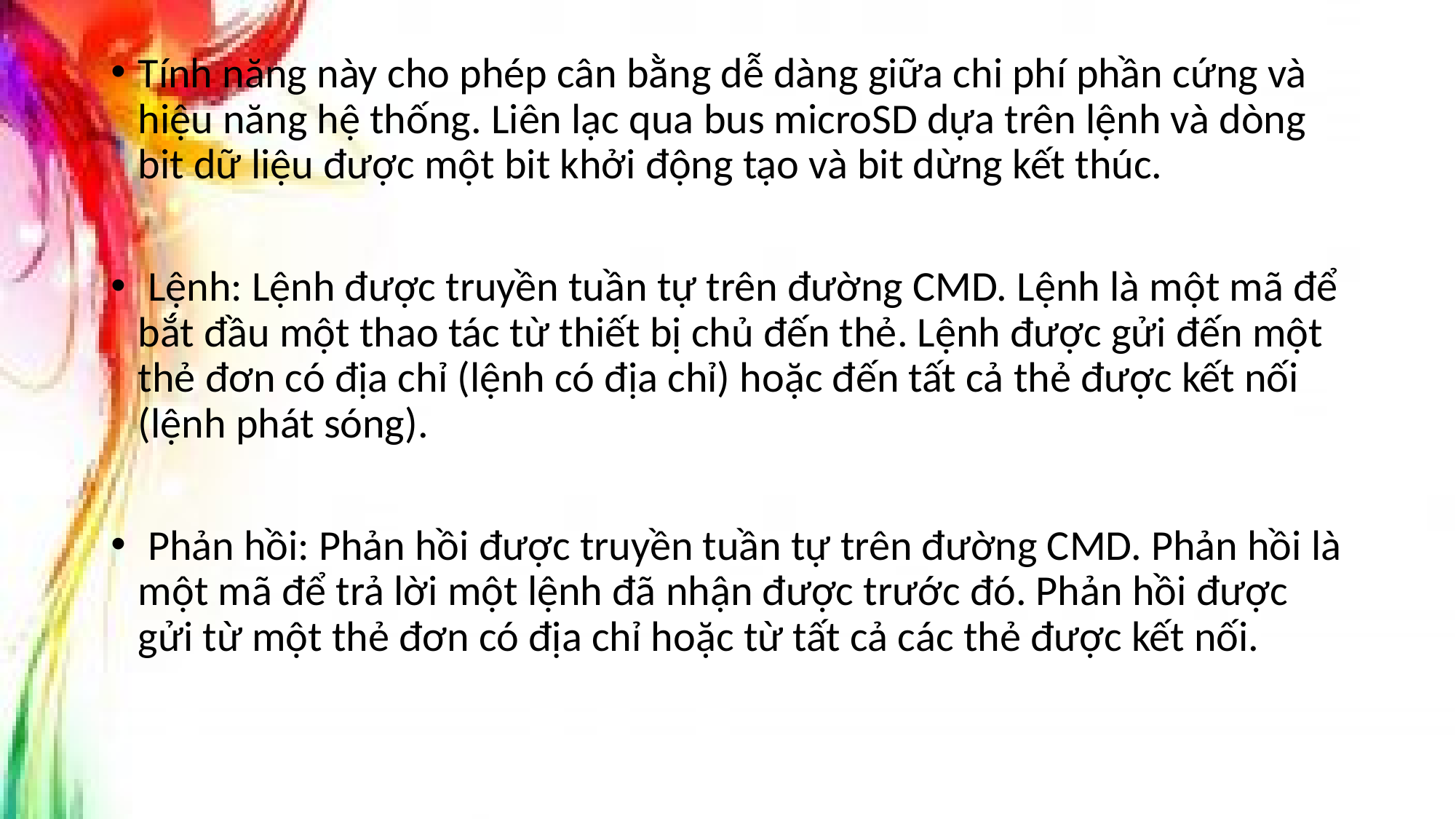

Tính năng này cho phép cân bằng dễ dàng giữa chi phí phần cứng và hiệu năng hệ thống. Liên lạc qua bus microSD dựa trên lệnh và dòng bit dữ liệu được một bit khởi động tạo và bit dừng kết thúc.

 Lệnh: Lệnh được truyền tuần tự trên đường CMD. Lệnh là một mã để bắt đầu một thao tác từ thiết bị chủ đến thẻ. Lệnh được gửi đến một thẻ đơn có địa chỉ (lệnh có địa chỉ) hoặc đến tất cả thẻ được kết nối (lệnh phát sóng).

 Phản hồi: Phản hồi được truyền tuần tự trên đường CMD. Phản hồi là một mã để trả lời một lệnh đã nhận được trước đó. Phản hồi được gửi từ một thẻ đơn có địa chỉ hoặc từ tất cả các thẻ được kết nối.